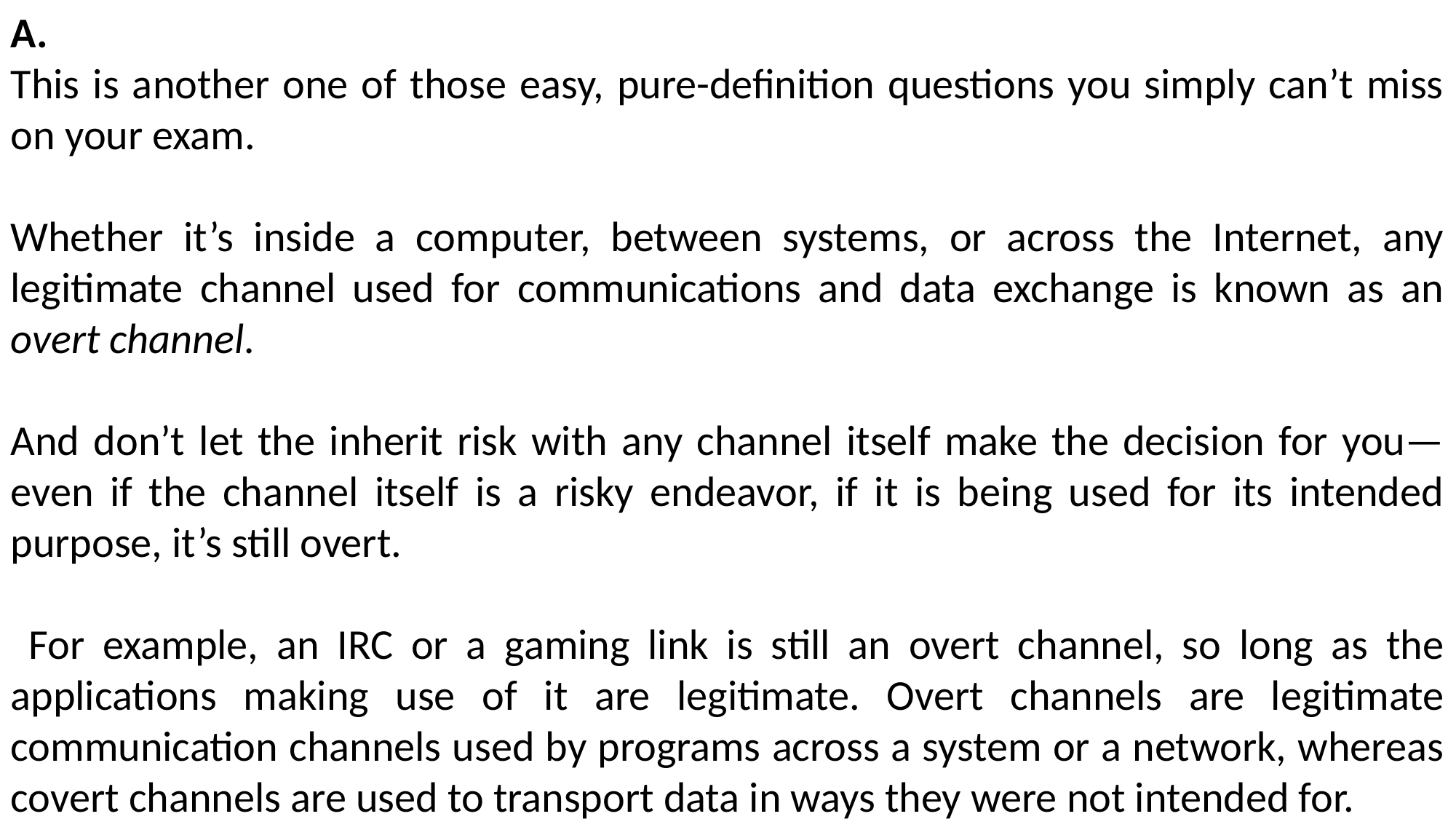

A.
This is another one of those easy, pure-definition questions you simply can’t miss on your exam.

Whether it’s inside a computer, between systems, or across the Internet, any legitimate channel used for communications and data exchange is known as an overt channel.

And don’t let the inherit risk with any channel itself make the decision for you—even if the channel itself is a risky endeavor, if it is being used for its intended purpose, it’s still overt.

 For example, an IRC or a gaming link is still an overt channel, so long as the applications making use of it are legitimate. Overt channels are legitimate communication channels used by programs across a system or a network, whereas covert channels are used to transport data in ways they were not intended for.